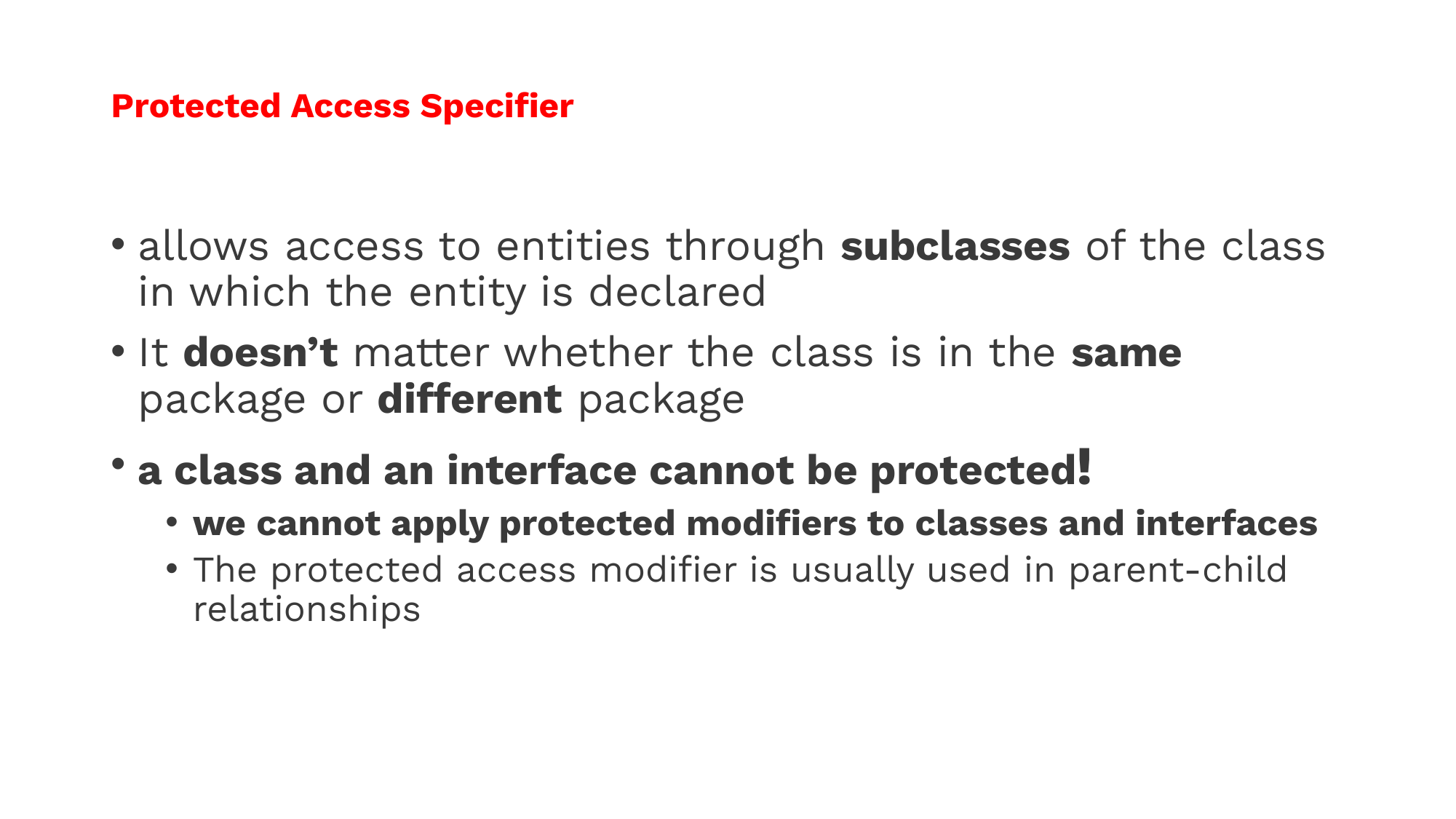

# Protected Access Specifier
allows access to entities through subclasses of the class in which the entity is declared
It doesn’t matter whether the class is in the same package or different package
a class and an interface cannot be protected!
we cannot apply protected modifiers to classes and interfaces
The protected access modifier is usually used in parent-child relationships